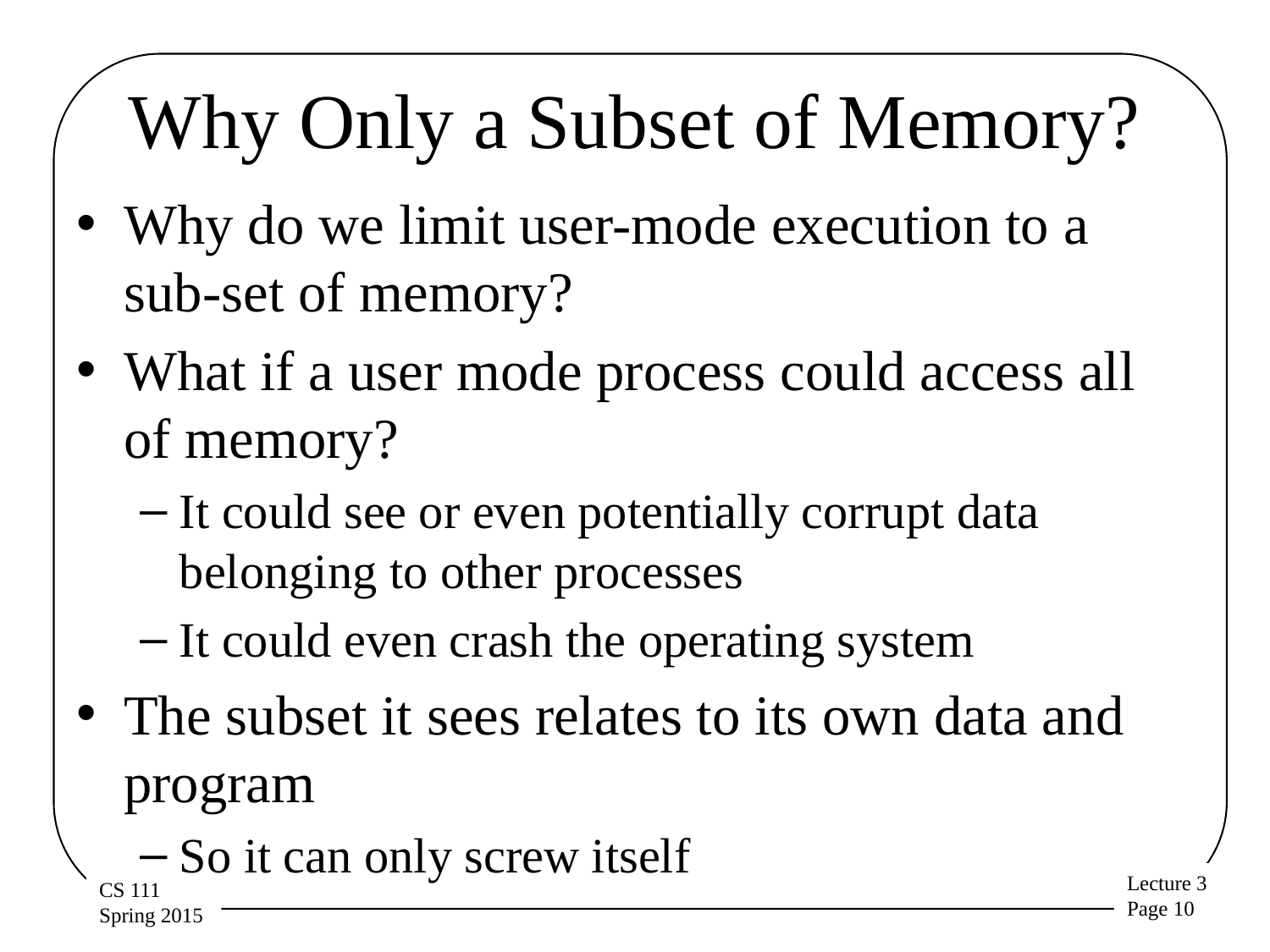

# Why Only a Subset of Memory?
Why do we limit user-mode execution to a sub-set of memory?
What if a user mode process could access all of memory?
It could see or even potentially corrupt data belonging to other processes
It could even crash the operating system
The subset it sees relates to its own data and program
So it can only screw itself